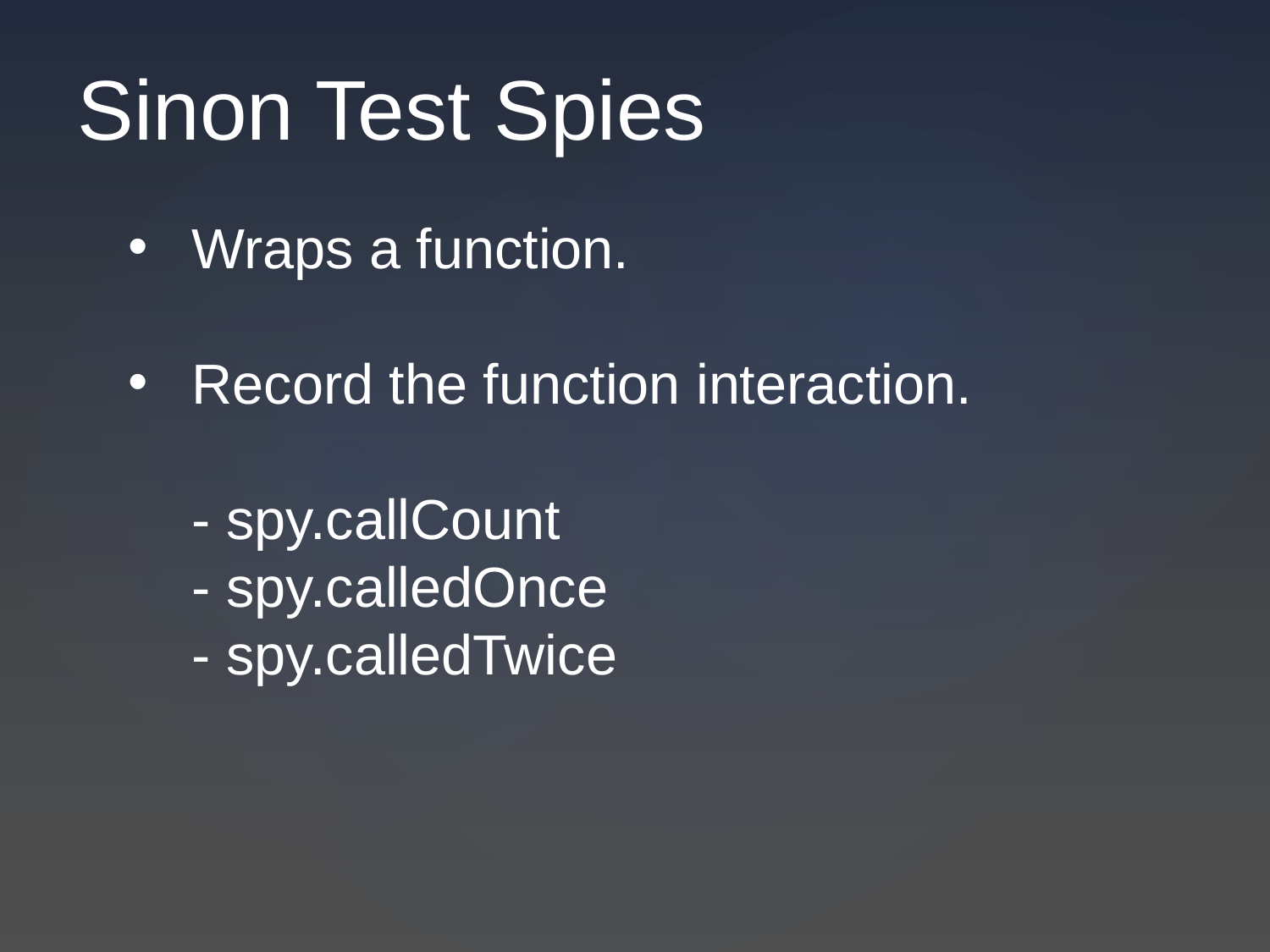

# Sinon Test Spies
Wraps a function.

Record the function interaction.
	- spy.callCount
	- spy.calledOnce
	- spy.calledTwice